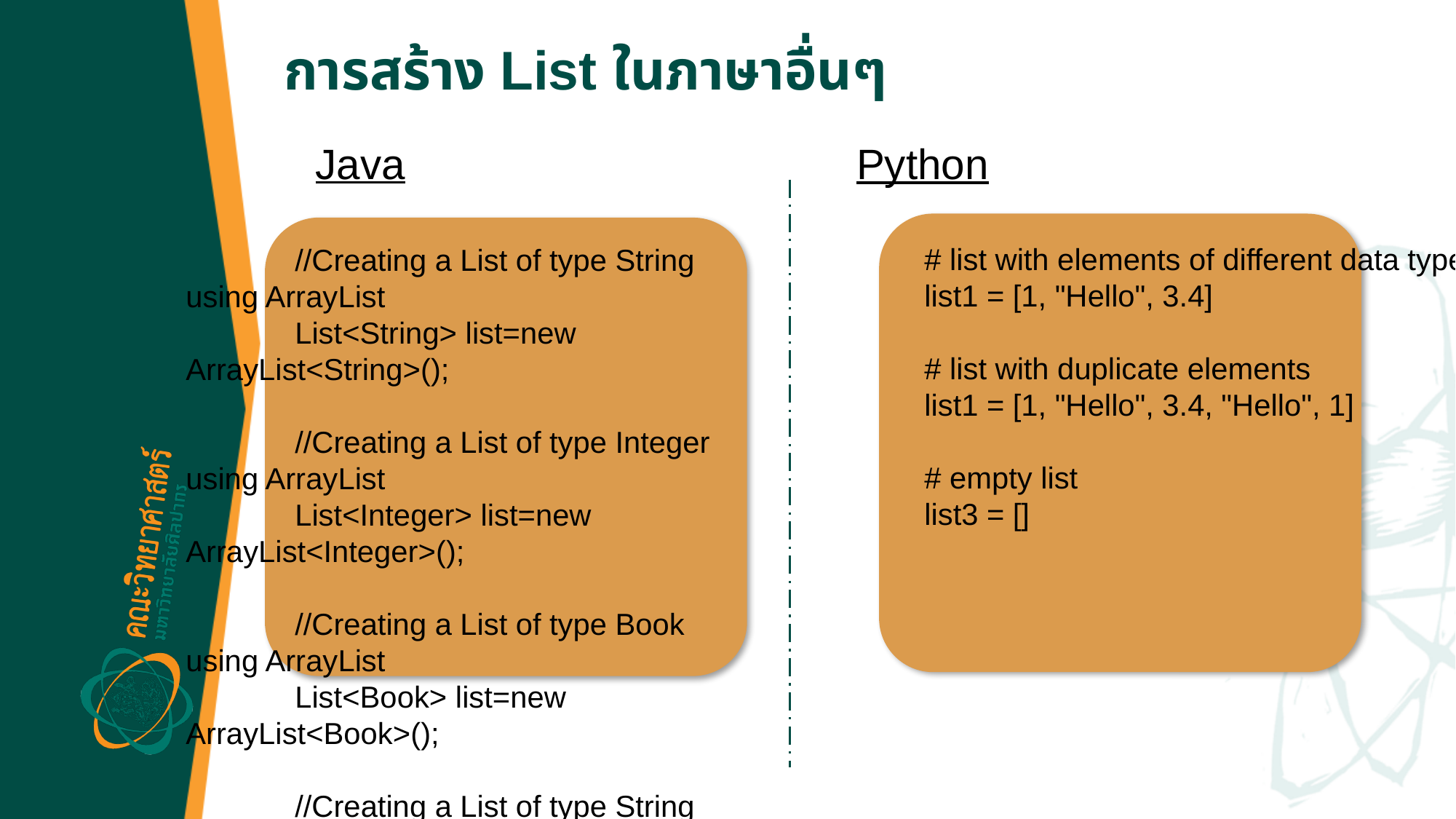

# การสร้าง List ในภาษาอื่นๆ
Java
Python

	# list with elements of different data types
	list1 = [1, "Hello", 3.4]

	# list with duplicate elements
	list1 = [1, "Hello", 3.4, "Hello", 1]

	# empty list
	list3 = []
	//Creating a List of type String using ArrayList
	List<String> list=new ArrayList<String>();

	//Creating a List of type Integer using ArrayList
	List<Integer> list=new ArrayList<Integer>();

	//Creating a List of type Book using ArrayList
	List<Book> list=new ArrayList<Book>();

	//Creating a List of type String using LinkedList
	List<String> list=new LinkedList<String>();